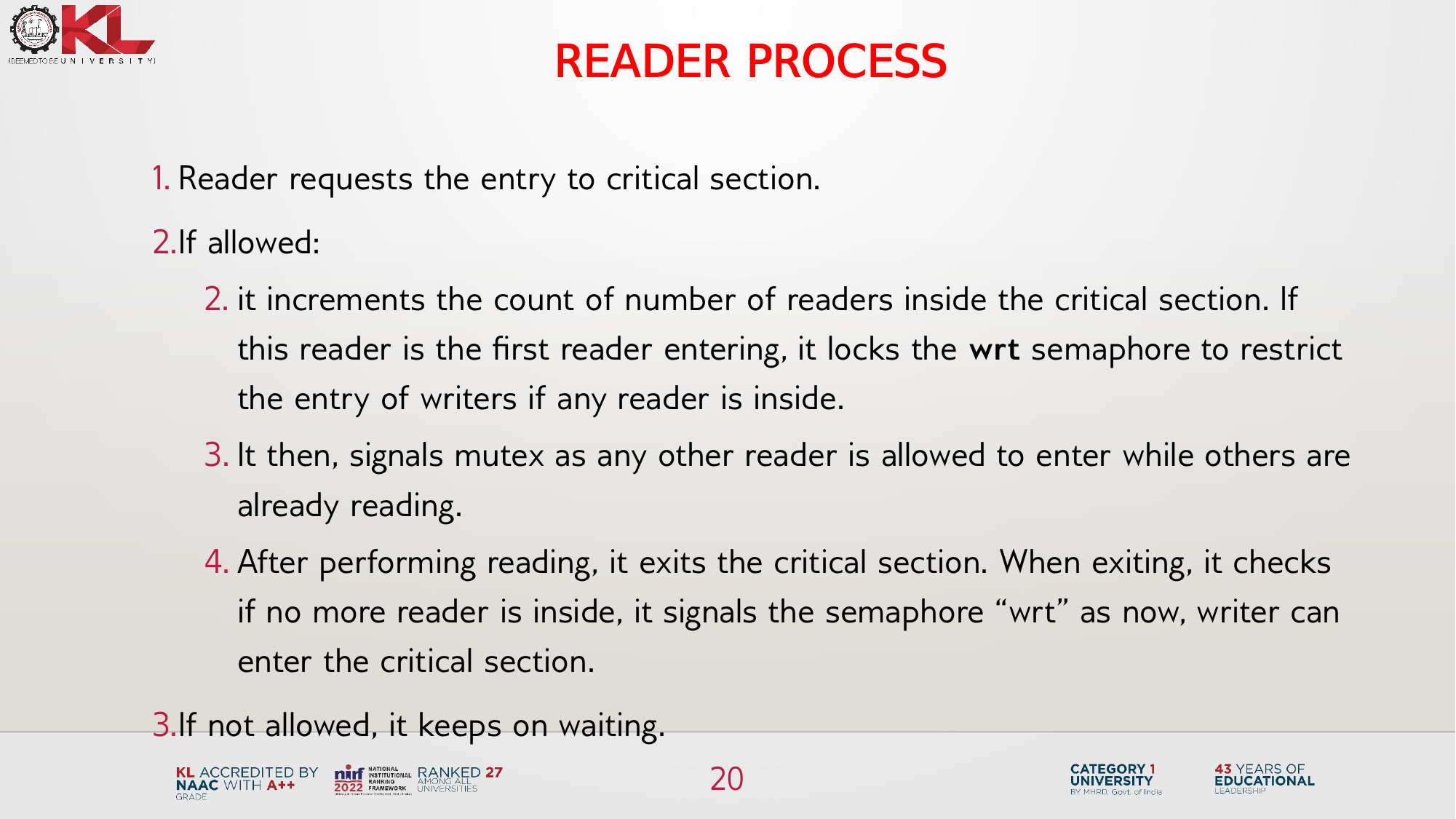

Reader process
Reader requests the entry to critical section.
If allowed:
it increments the count of number of readers inside the critical section. If this reader is the first reader entering, it locks the wrt semaphore to restrict the entry of writers if any reader is inside.
It then, signals mutex as any other reader is allowed to enter while others are already reading.
After performing reading, it exits the critical section. When exiting, it checks if no more reader is inside, it signals the semaphore “wrt” as now, writer can enter the critical section.
If not allowed, it keeps on waiting.

20